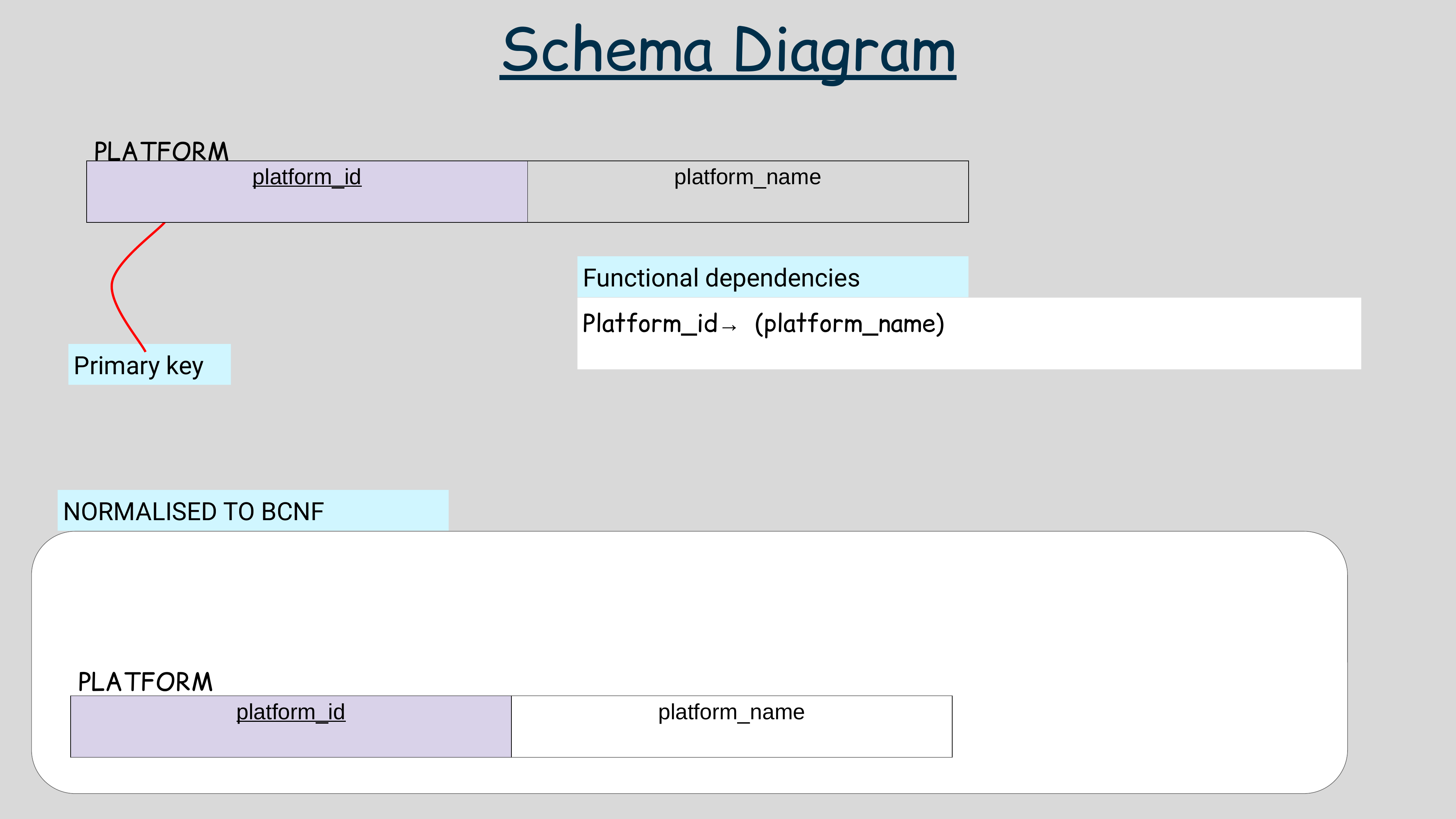

# Schema Diagram
PLATFORM
| platform\_id | platform\_name |
| --- | --- |

Functional dependencies
Platform_id→  (platform_name)

Primary key
NORMALISED TO BCNF

PLATFORM
| platform\_id | platform\_name |
| --- | --- |